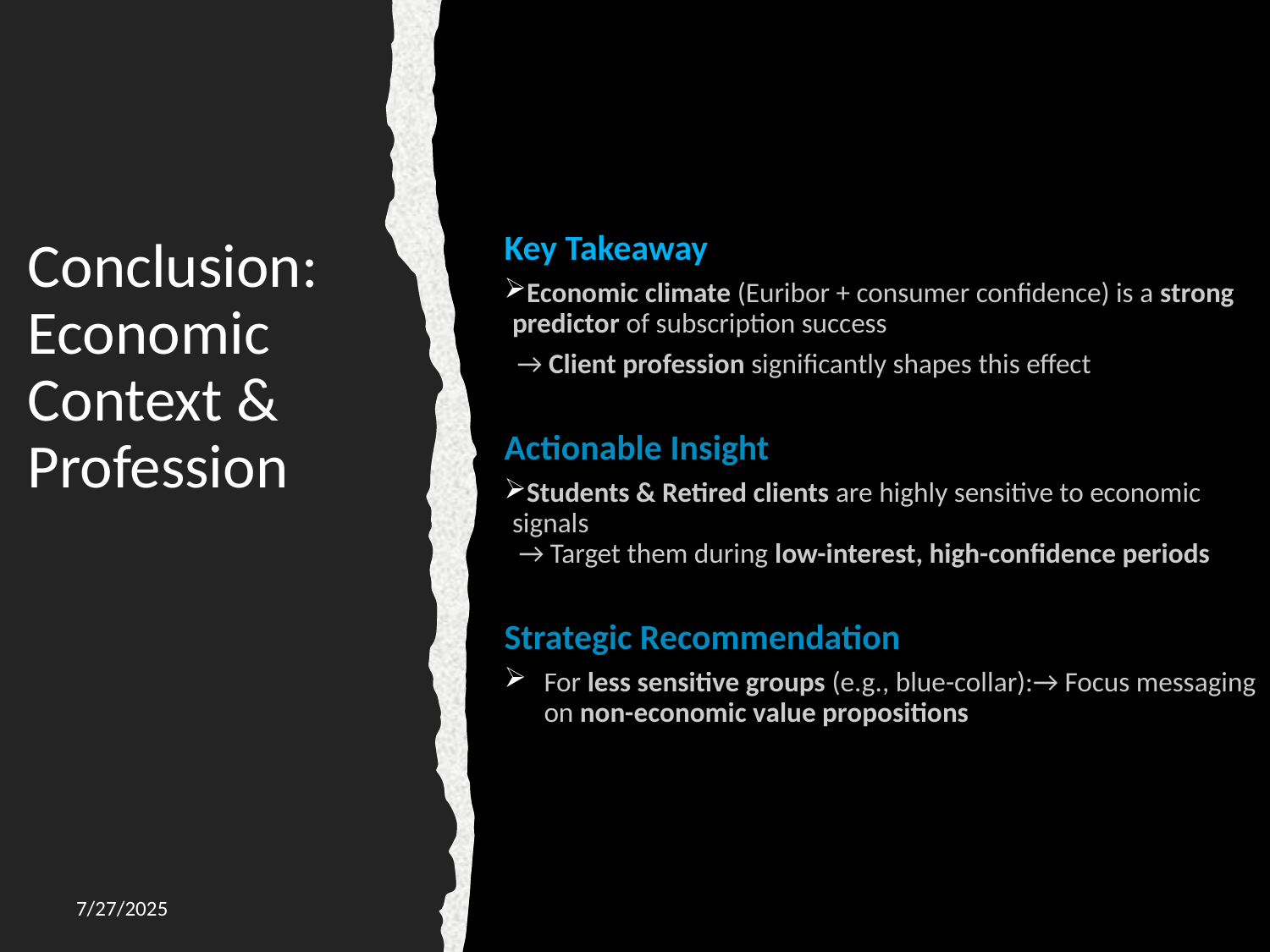

Key Takeaway
Economic climate (Euribor + consumer confidence) is a strong predictor of subscription success
  → Client profession significantly shapes this effect

Actionable Insight
Students & Retired clients are highly sensitive to economic signals
 → Target them during low-interest, high-confidence periods

Strategic Recommendation
For less sensitive groups (e.g., blue-collar):→ Focus messaging on non-economic value propositions

Conclusion: Economic Context & Profession
7/27/2025
10